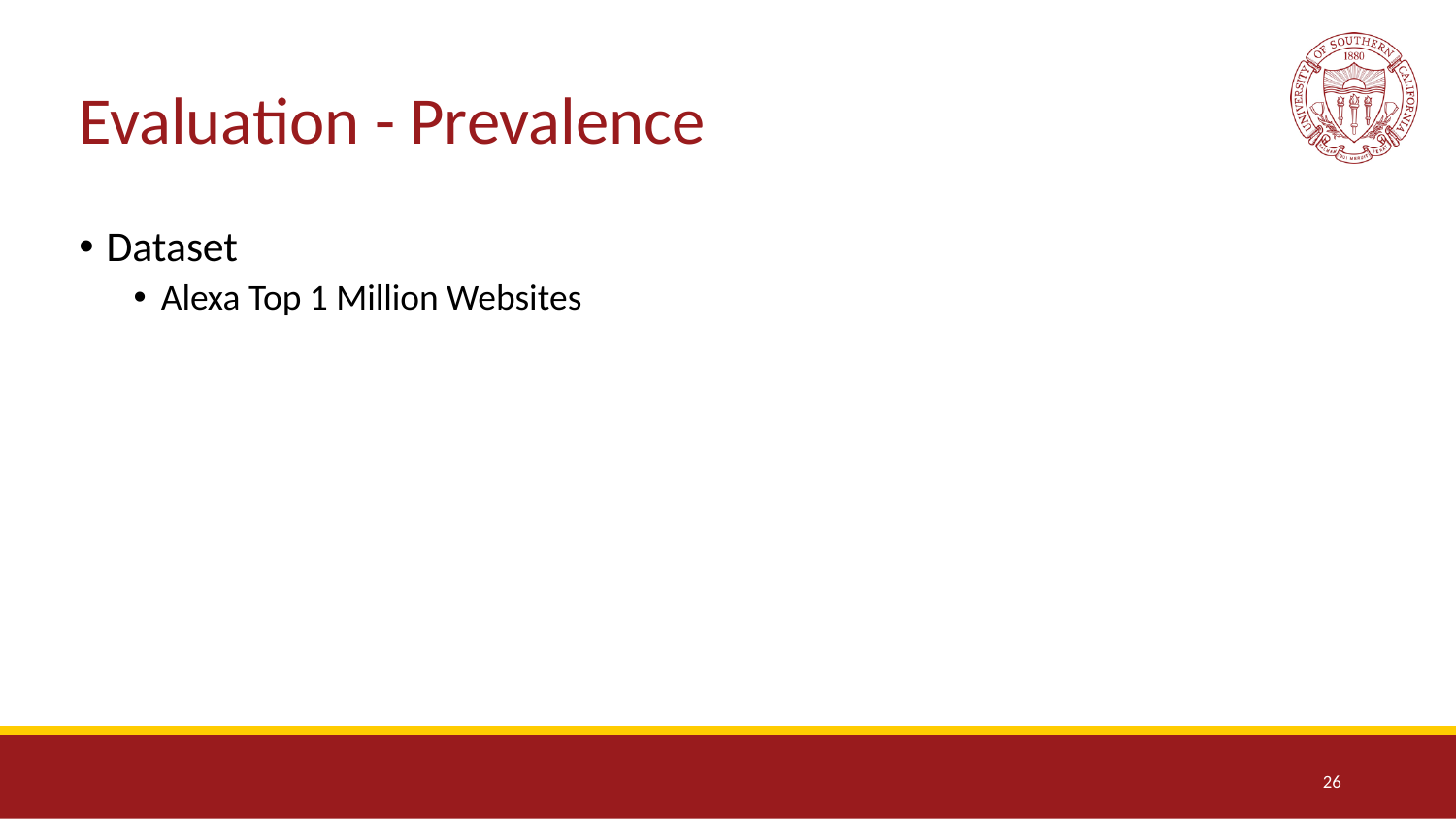

# Evaluation - Prevalence
Dataset
Alexa Top 1 Million Websites

26